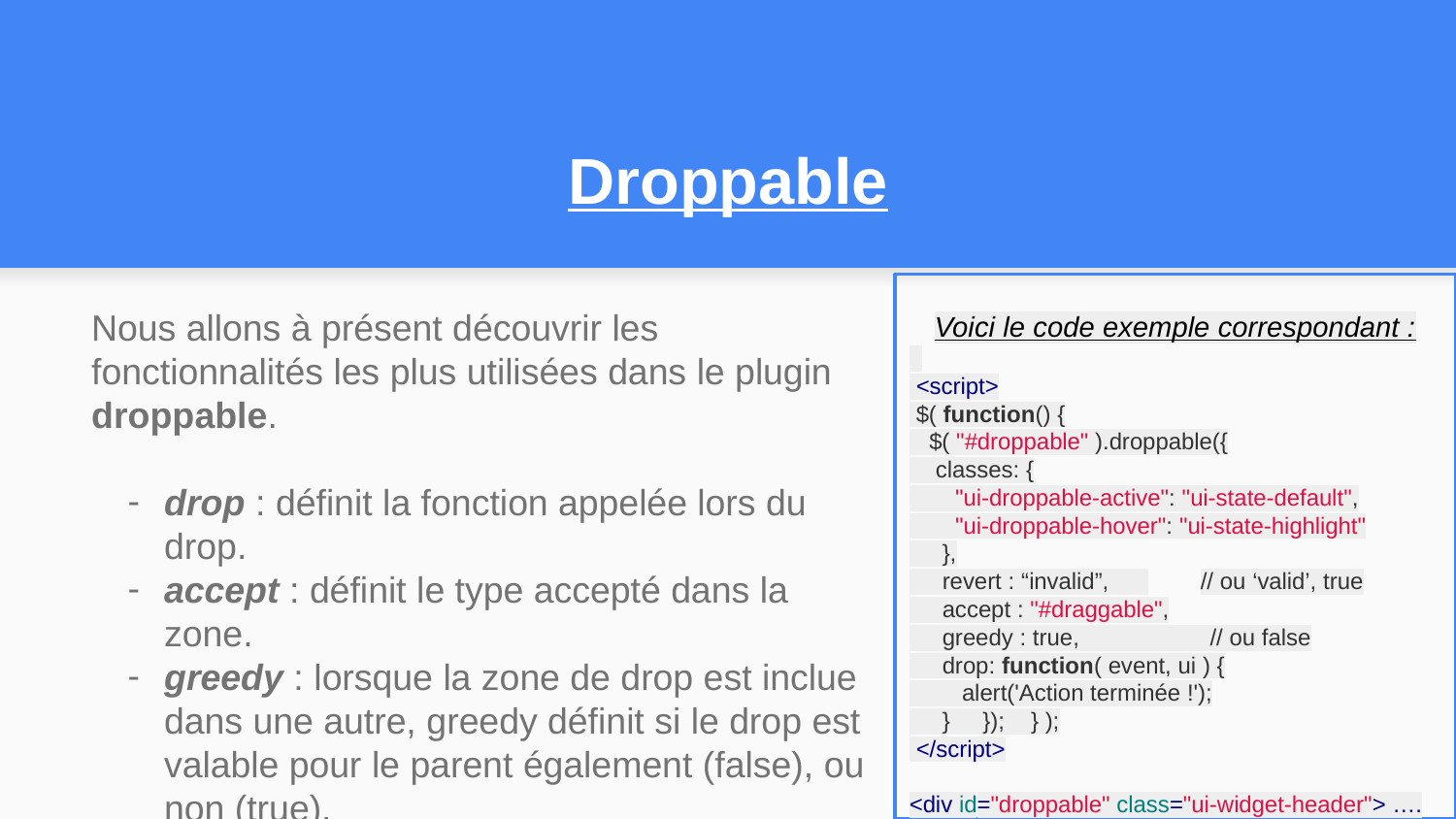

# Droppable

Voici le code exemple correspondant :

 <script>
 $( function() {
   $( "#droppable" ).droppable({
    classes: {
       "ui-droppable-active": "ui-state-default",
       "ui-droppable-hover": "ui-state-highlight"
     },
     revert : “invalid”,      	// ou ‘valid’, true
     accept : "#draggable",
     greedy : true,                    // ou false
     drop: function( event, ui ) {
        alert('Action terminée !');
     }     });    } );
 </script>

<div id="droppable" class="ui-widget-header"> ….

Nous allons à présent découvrir les fonctionnalités les plus utilisées dans le plugin droppable.

drop : définit la fonction appelée lors du drop.
accept : définit le type accepté dans la zone.
greedy : lorsque la zone de drop est inclue dans une autre, greedy définit si le drop est valable pour le parent également (false), ou non (true).
revert : définit si l’objet retourne à sa place .
classes : définit l’apparence de la zone  :
           Lors du click (ui-droppable-active)
           Lorsque l’on passe au dessus de la zone (ui-droppable-hover)